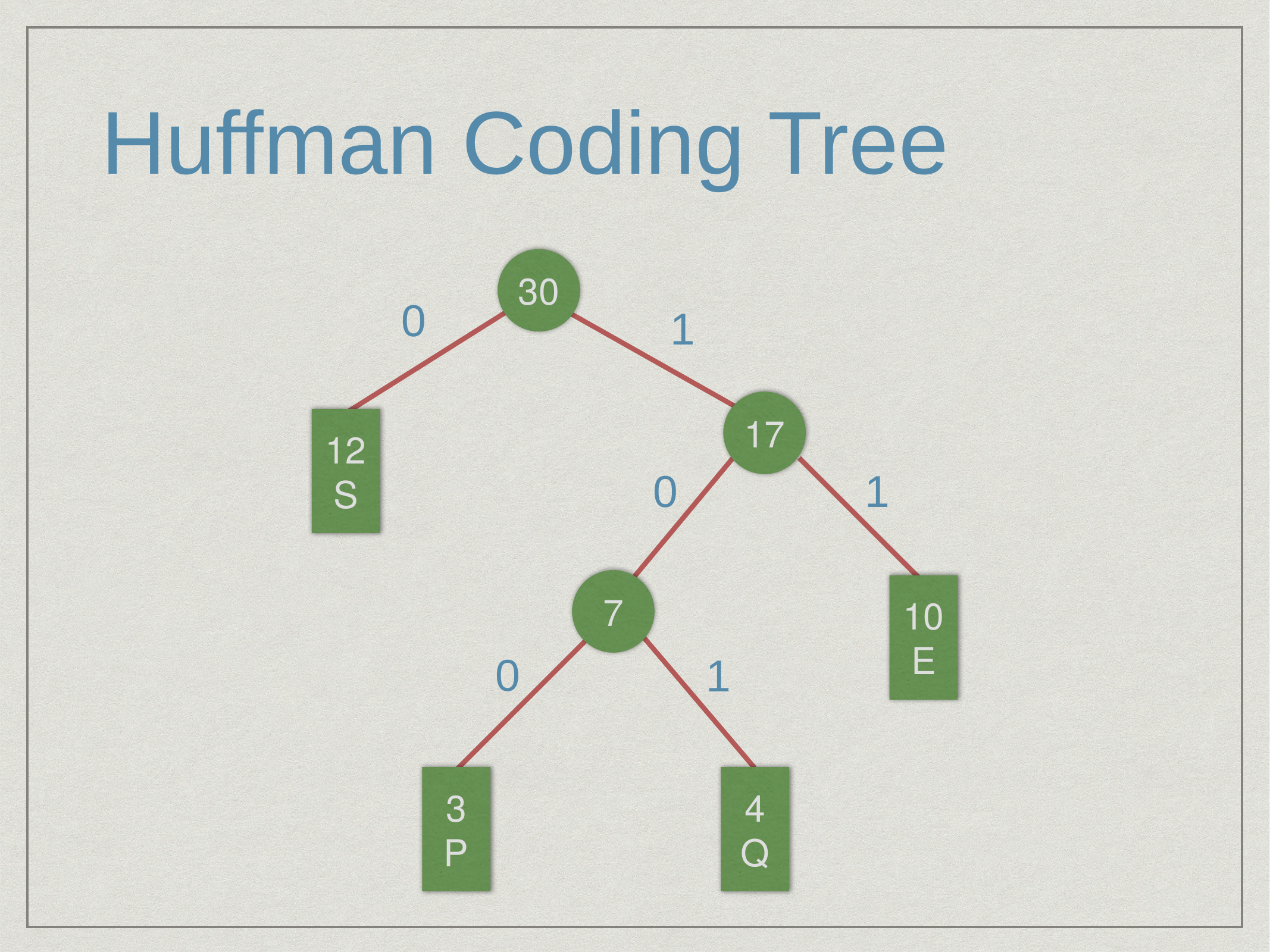

# Huffman Coding Tree
30
0
1

17
12
S
0

1

7
10
E

0
1
3
P
4
Q